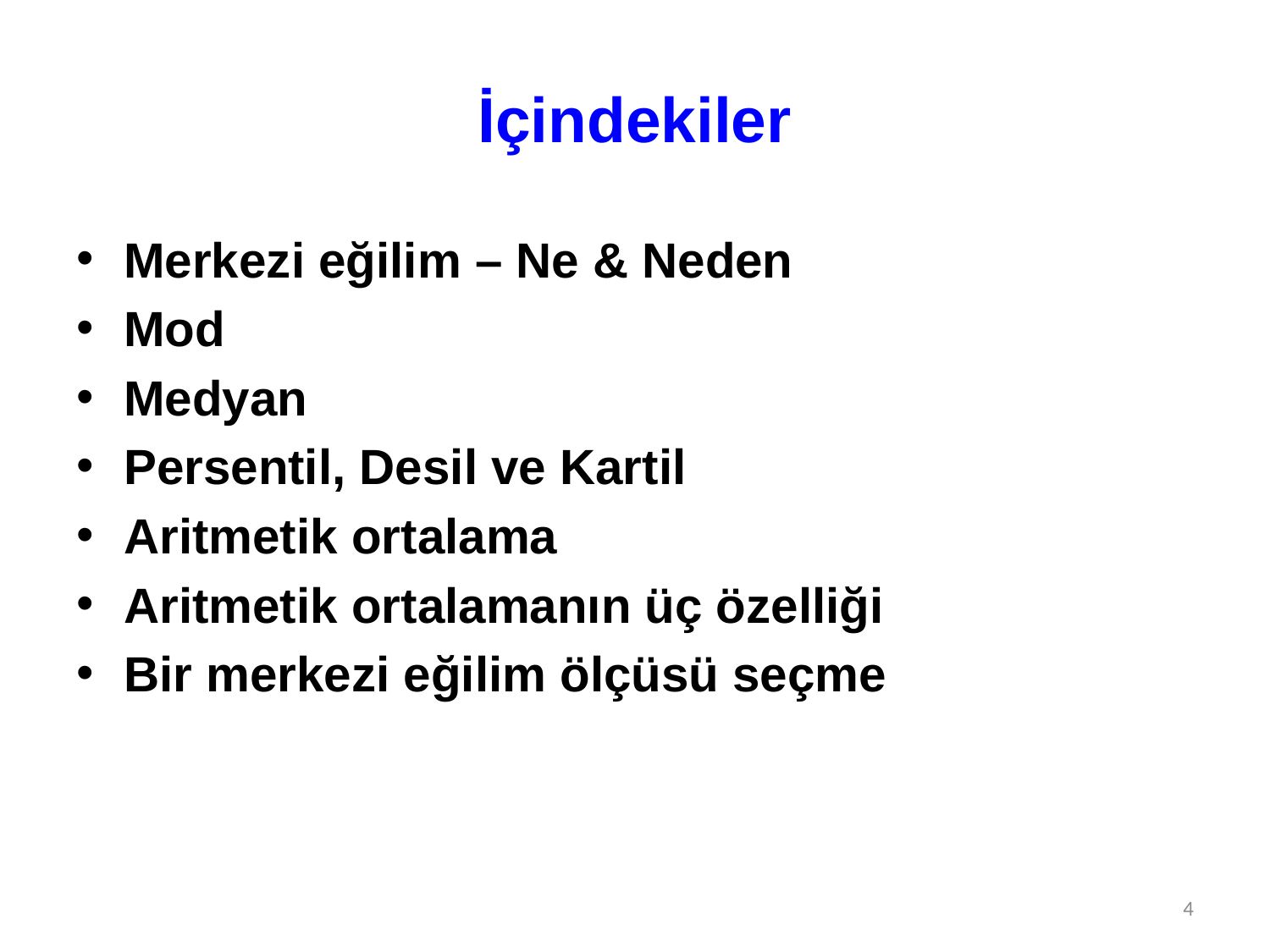

# İçindekiler
Merkezi eğilim – Ne & Neden
Mod
Medyan
Persentil, Desil ve Kartil
Aritmetik ortalama
Aritmetik ortalamanın üç özelliği
Bir merkezi eğilim ölçüsü seçme

4